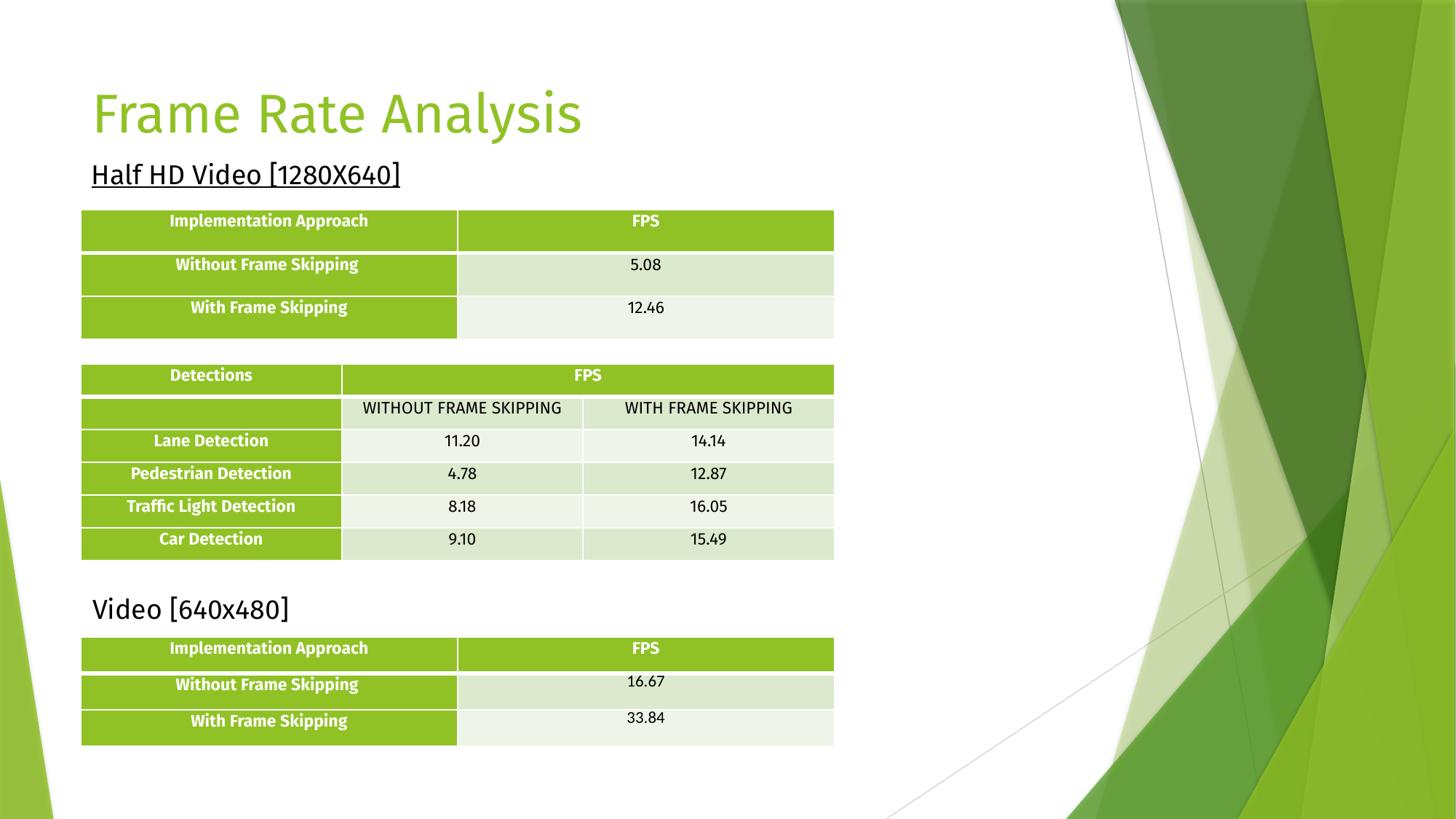

# Frame Rate Analysis
Half HD Video [1280X640]
| Implementation Approach | FPS |
| --- | --- |
| Without Frame Skipping | 5.08 |
| With Frame Skipping | 12.46 |
| Detections | FPS |  |
| --- | --- | --- |
|  | WITHOUT FRAME SKIPPING | WITH FRAME SKIPPING |
| Lane Detection | 11.20 | 14.14 |
| Pedestrian Detection | 4.78 | 12.87 |
| Traffic Light Detection | 8.18 | 16.05 |
| Car Detection | 9.10 | 15.49 |
Video [640x480]
| Implementation Approach | FPS |
| --- | --- |
| Without Frame Skipping | 16.67 |
| With Frame Skipping | 33.84 |